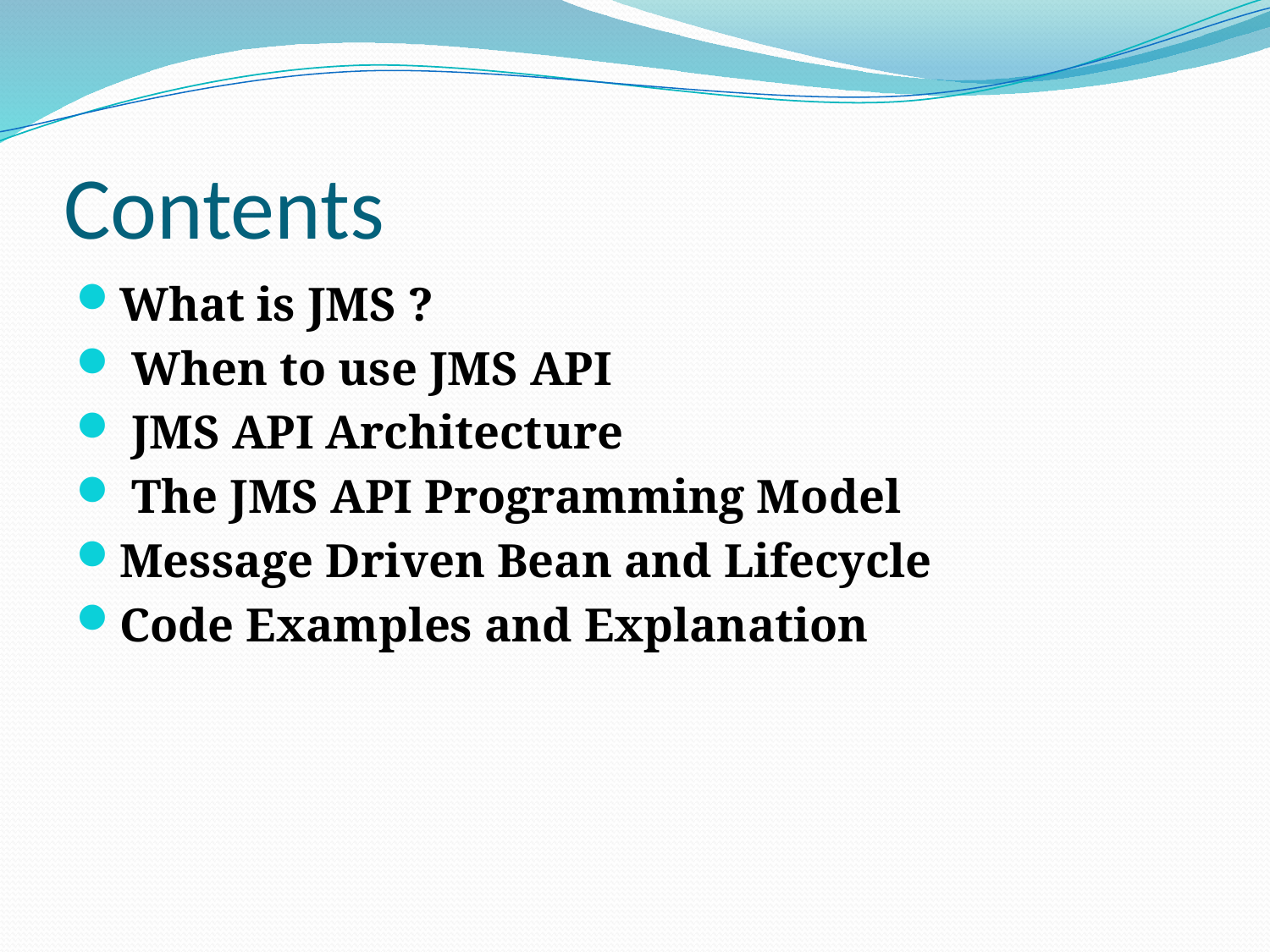

# Contents
What is JMS ?
 When to use JMS API
 JMS API Architecture
 The JMS API Programming Model
Message Driven Bean and Lifecycle
Code Examples and Explanation